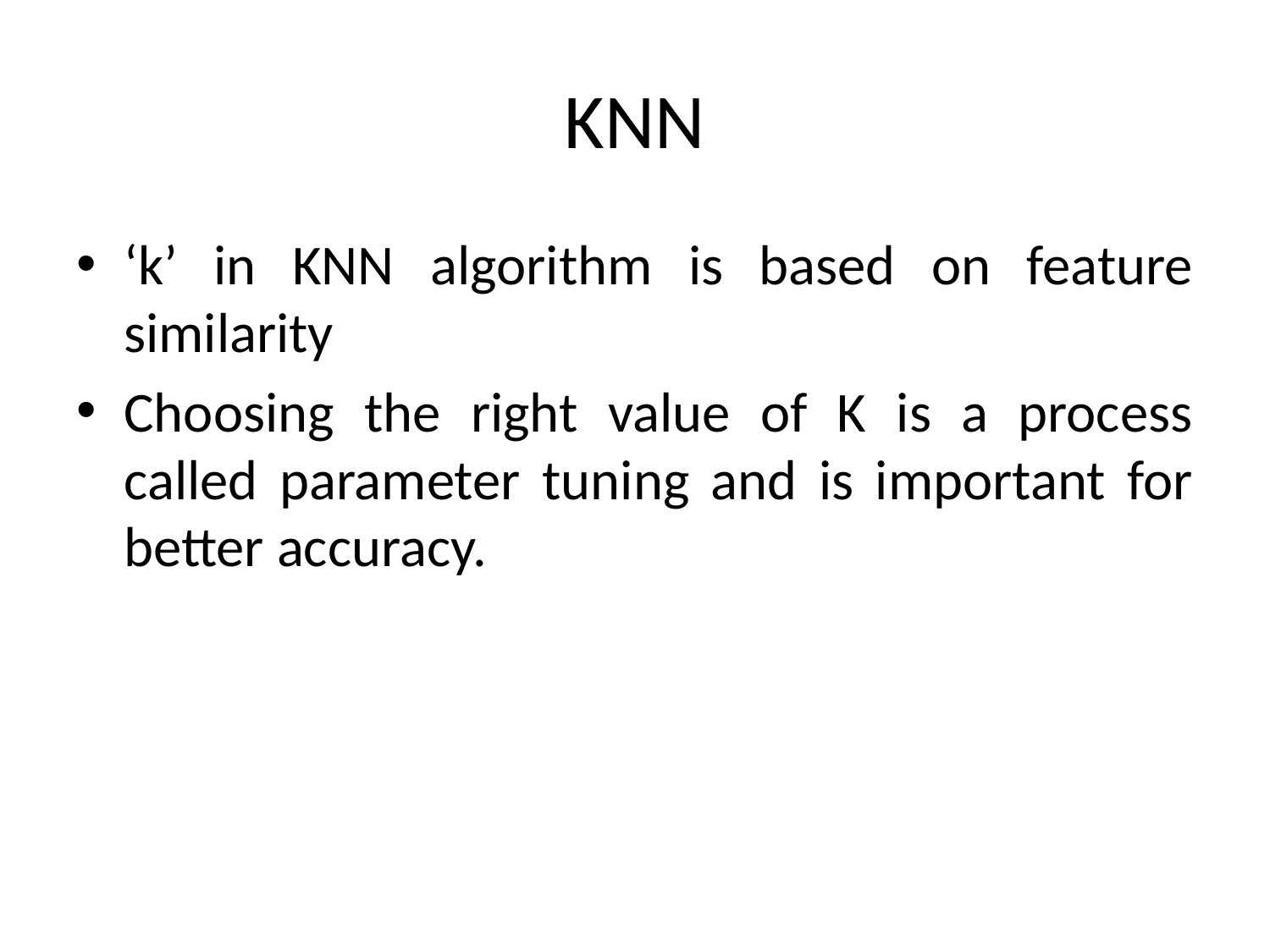

# KNN
‘k’ in KNN algorithm is based on feature similarity
Choosing the right value of K is a process called parameter tuning and is important for better accuracy.